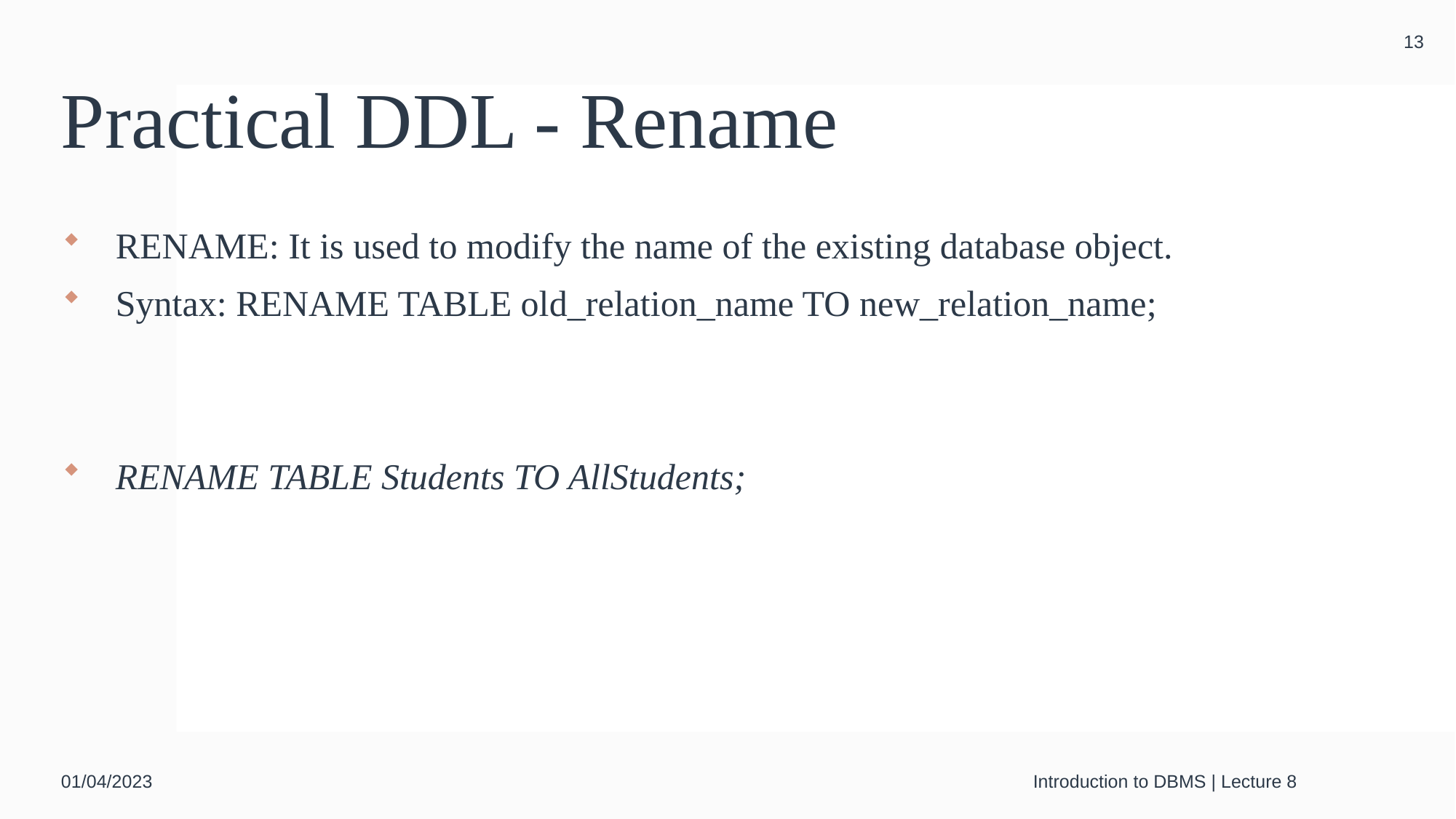

13
# Practical DDL - Rename
RENAME: It is used to modify the name of the existing database object.
Syntax: RENAME TABLE old_relation_name TO new_relation_name;

RENAME TABLE Students TO AllStudents;
01/04/2023
Introduction to DBMS | Lecture 8